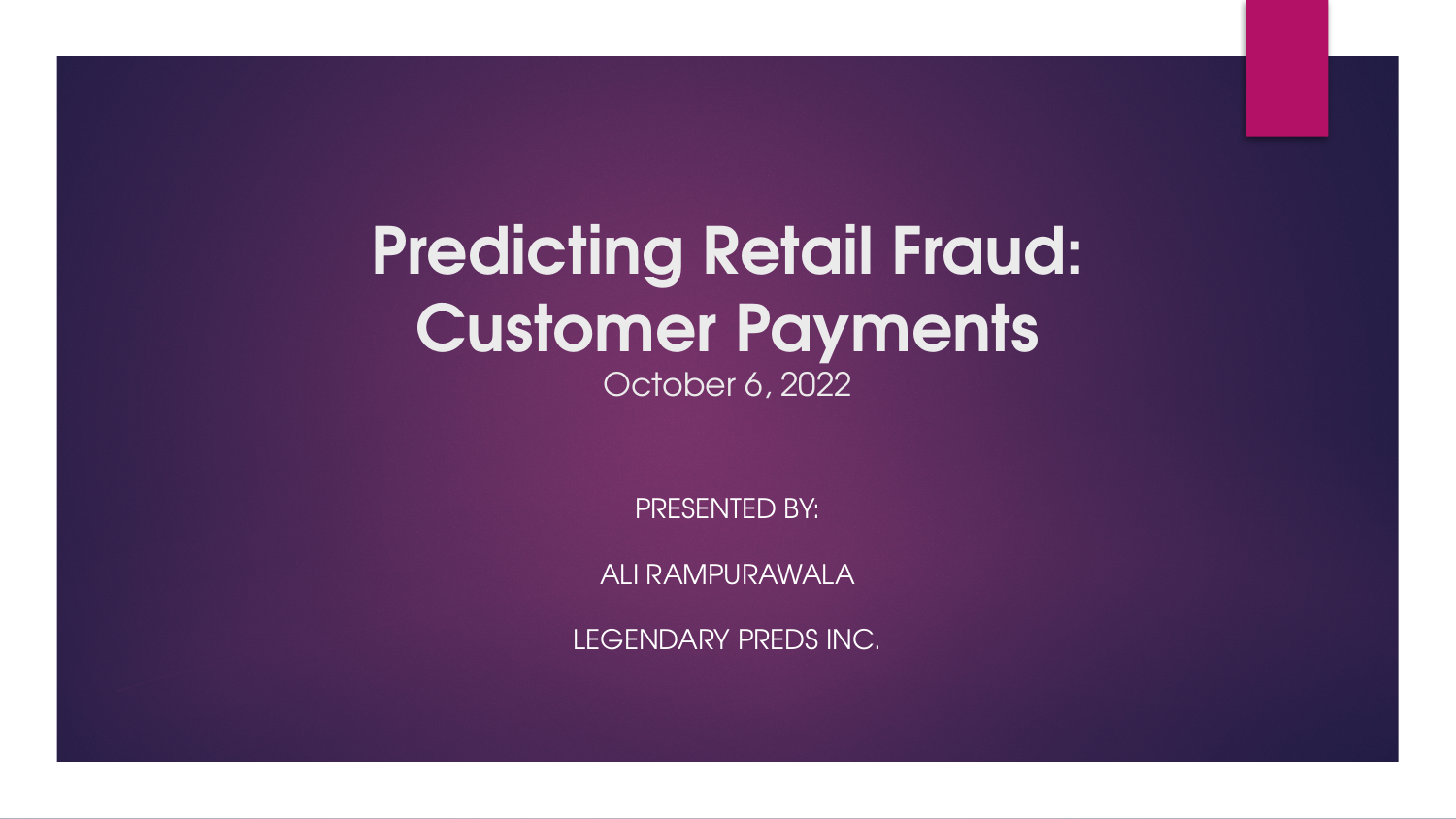

# Predicting Retail Fraud: Customer Payments October 6, 2022
Presented by:
Ali Rampurawala
Legendary Preds Inc.